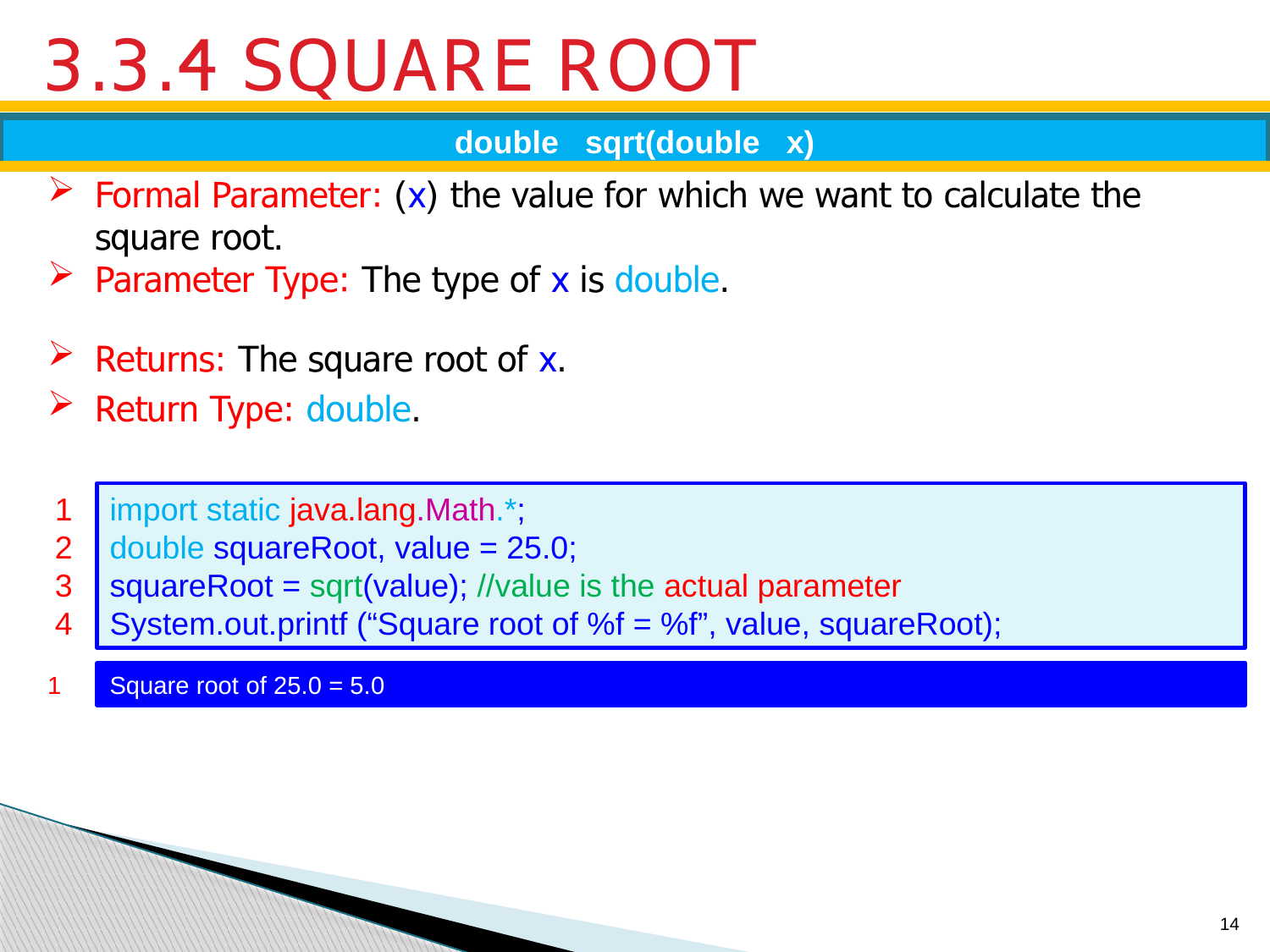

# 3.3.4 SQUARE ROOT
double   sqrt(double   x)
Formal Parameter: (x) the value for which we want to calculate the square root.
Parameter Type: The type of x is double.
Returns: The square root of x.
Return Type: double.
1
2
3
4
import static java.lang.Math.*;
double squareRoot, value = 25.0;
squareRoot = sqrt(value); //value is the actual parameter
System.out.printf (“Square root of %f = %f”, value, squareRoot);
1
Square root of 25.0 = 5.0
14